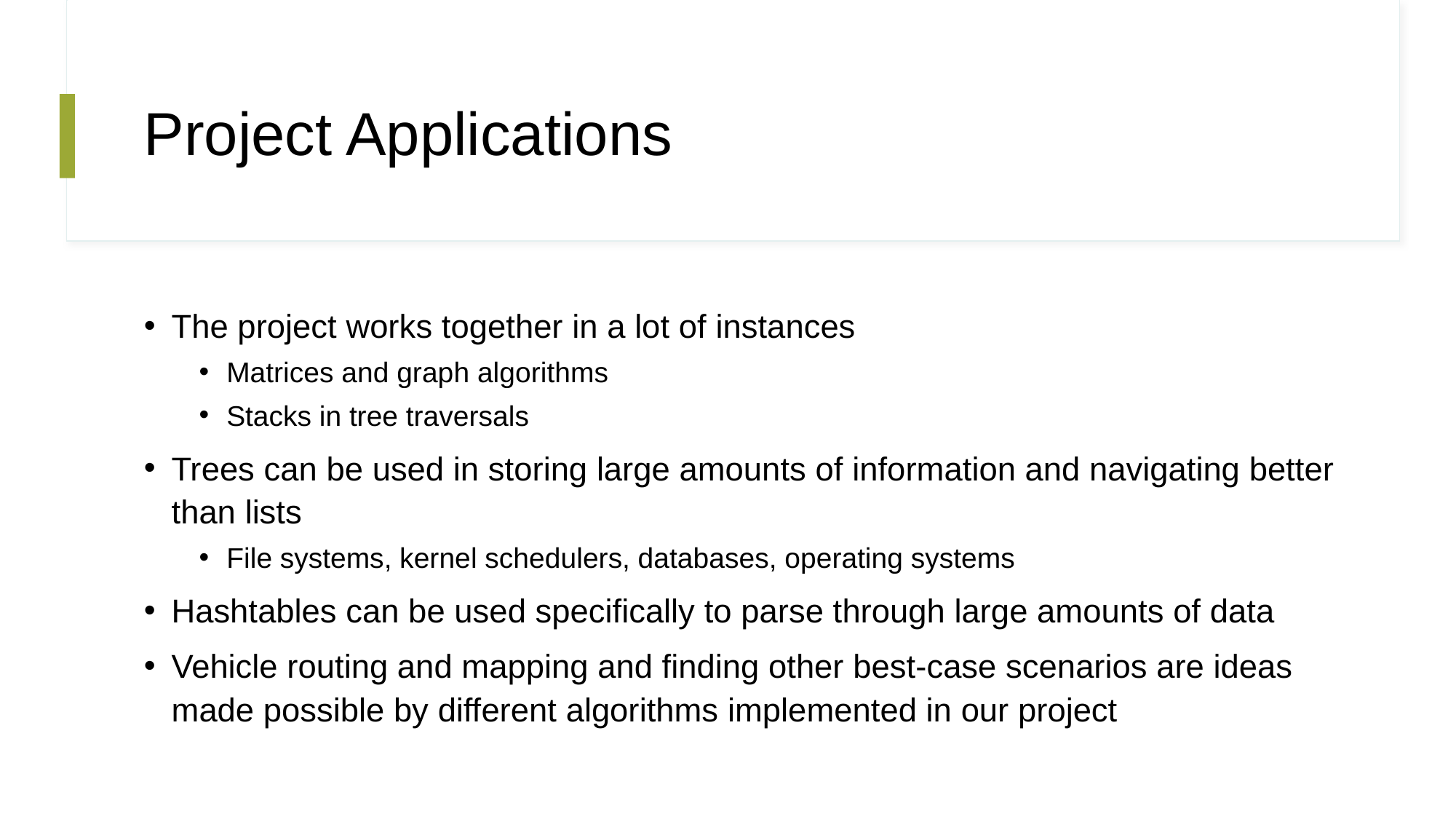

# Project Applications
The project works together in a lot of instances
Matrices and graph algorithms
Stacks in tree traversals
Trees can be used in storing large amounts of information and navigating better than lists
File systems, kernel schedulers, databases, operating systems
Hashtables can be used specifically to parse through large amounts of data
Vehicle routing and mapping and finding other best-case scenarios are ideas made possible by different algorithms implemented in our project